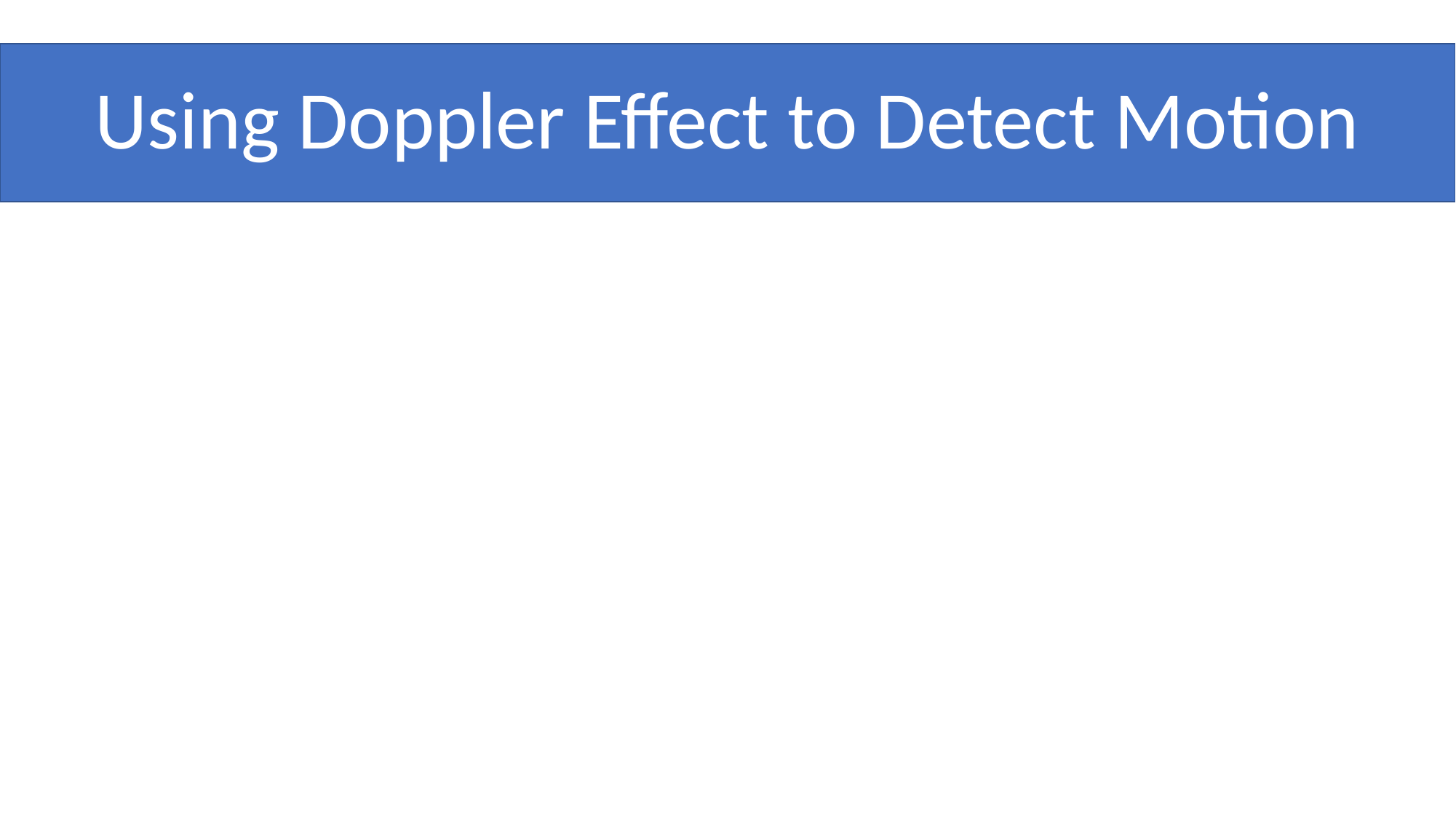

# Using Doppler Effect to Detect Motion